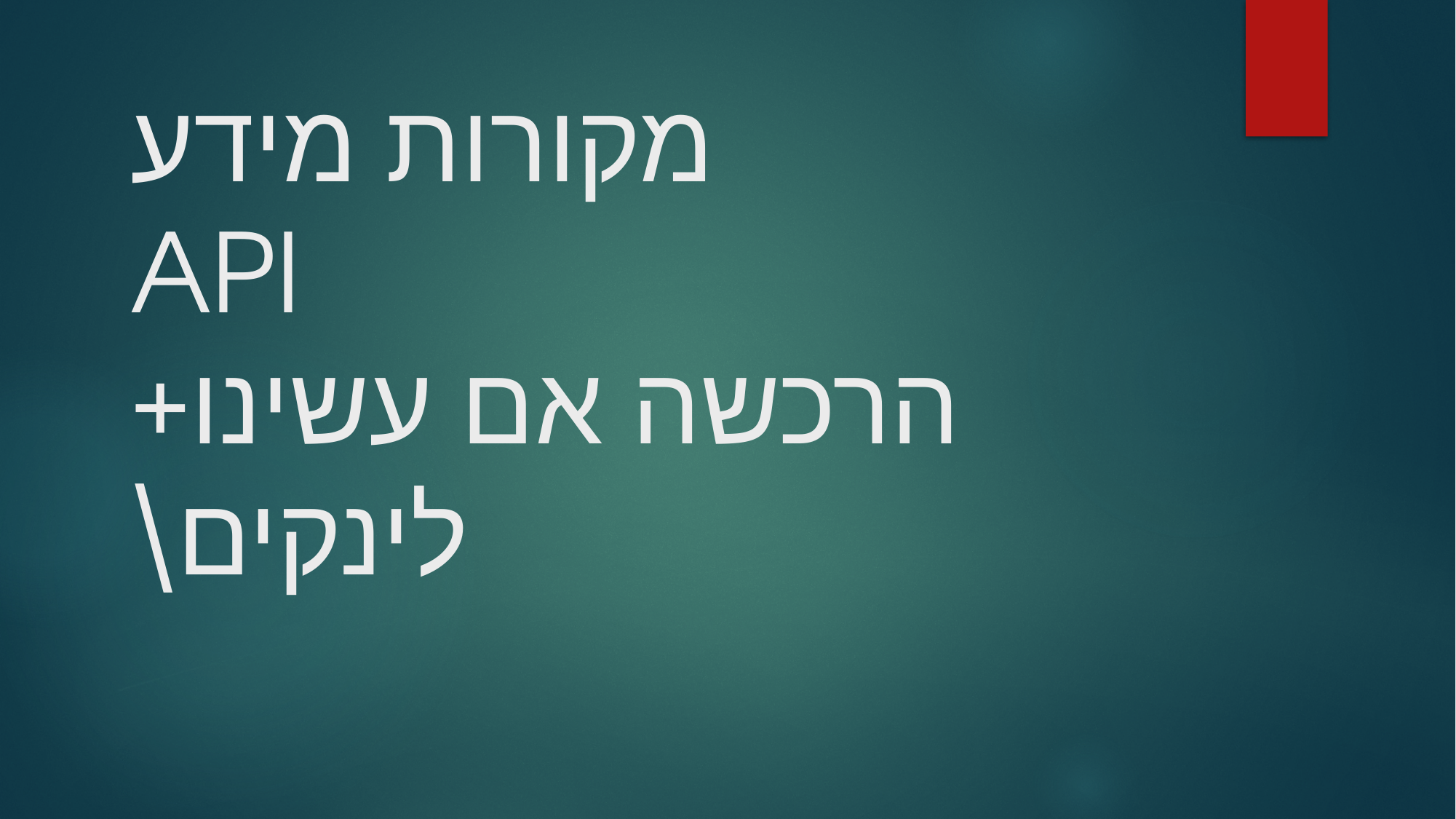

# מקורות מידע API הרכשה אם עשינו+ לינקים\